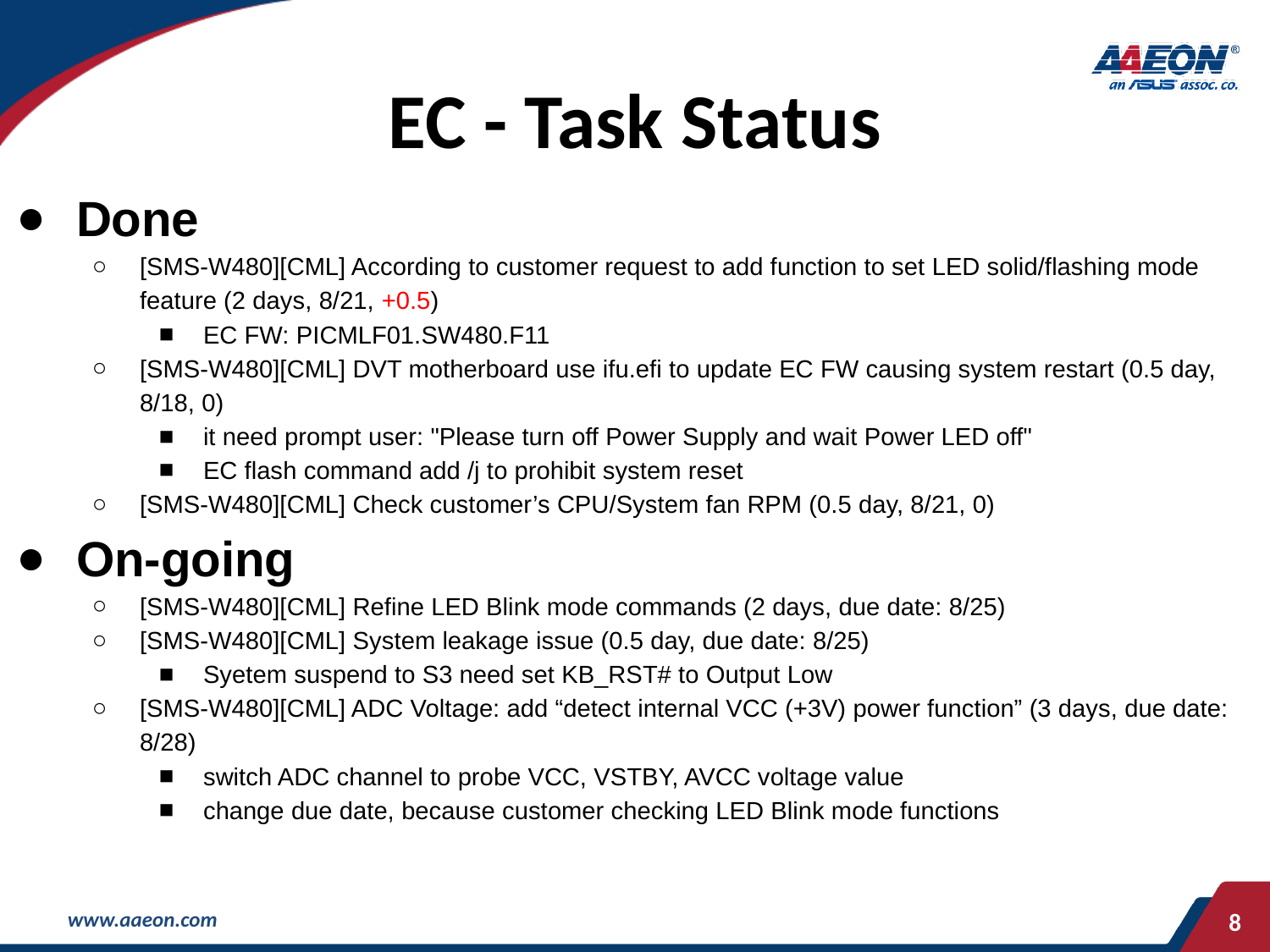

# EC - Task Status
Done
[SMS-W480][CML] According to customer request to add function to set LED solid/flashing mode feature (2 days, 8/21, +0.5)
EC FW: PICMLF01.SW480.F11
[SMS-W480][CML] DVT motherboard use ifu.efi to update EC FW causing system restart (0.5 day, 8/18, 0)
it need prompt user: "Please turn off Power Supply and wait Power LED off"
EC flash command add /j to prohibit system reset
[SMS-W480][CML] Check customer’s CPU/System fan RPM (0.5 day, 8/21, 0)
On-going
[SMS-W480][CML] Refine LED Blink mode commands (2 days, due date: 8/25)
[SMS-W480][CML] System leakage issue (0.5 day, due date: 8/25)
Syetem suspend to S3 need set KB_RST# to Output Low
[SMS-W480][CML] ADC Voltage: add “detect internal VCC (+3V) power function” (3 days, due date: 8/28)
switch ADC channel to probe VCC, VSTBY, AVCC voltage value
change due date, because customer checking LED Blink mode functions
8